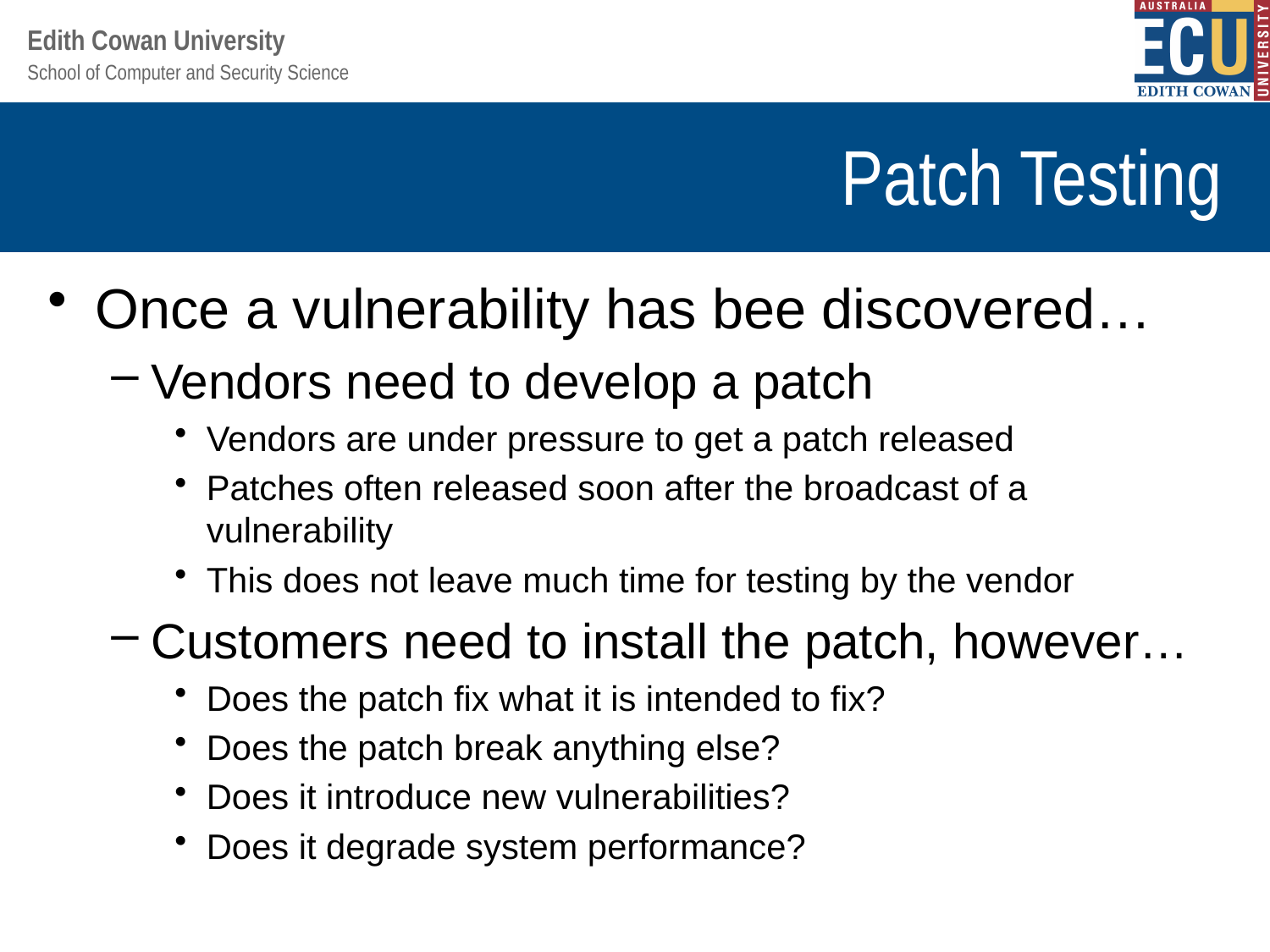

# Patch Testing
Once a vulnerability has bee discovered…
Vendors need to develop a patch
Vendors are under pressure to get a patch released
Patches often released soon after the broadcast of a vulnerability
This does not leave much time for testing by the vendor
Customers need to install the patch, however…
Does the patch fix what it is intended to fix?
Does the patch break anything else?
Does it introduce new vulnerabilities?
Does it degrade system performance?